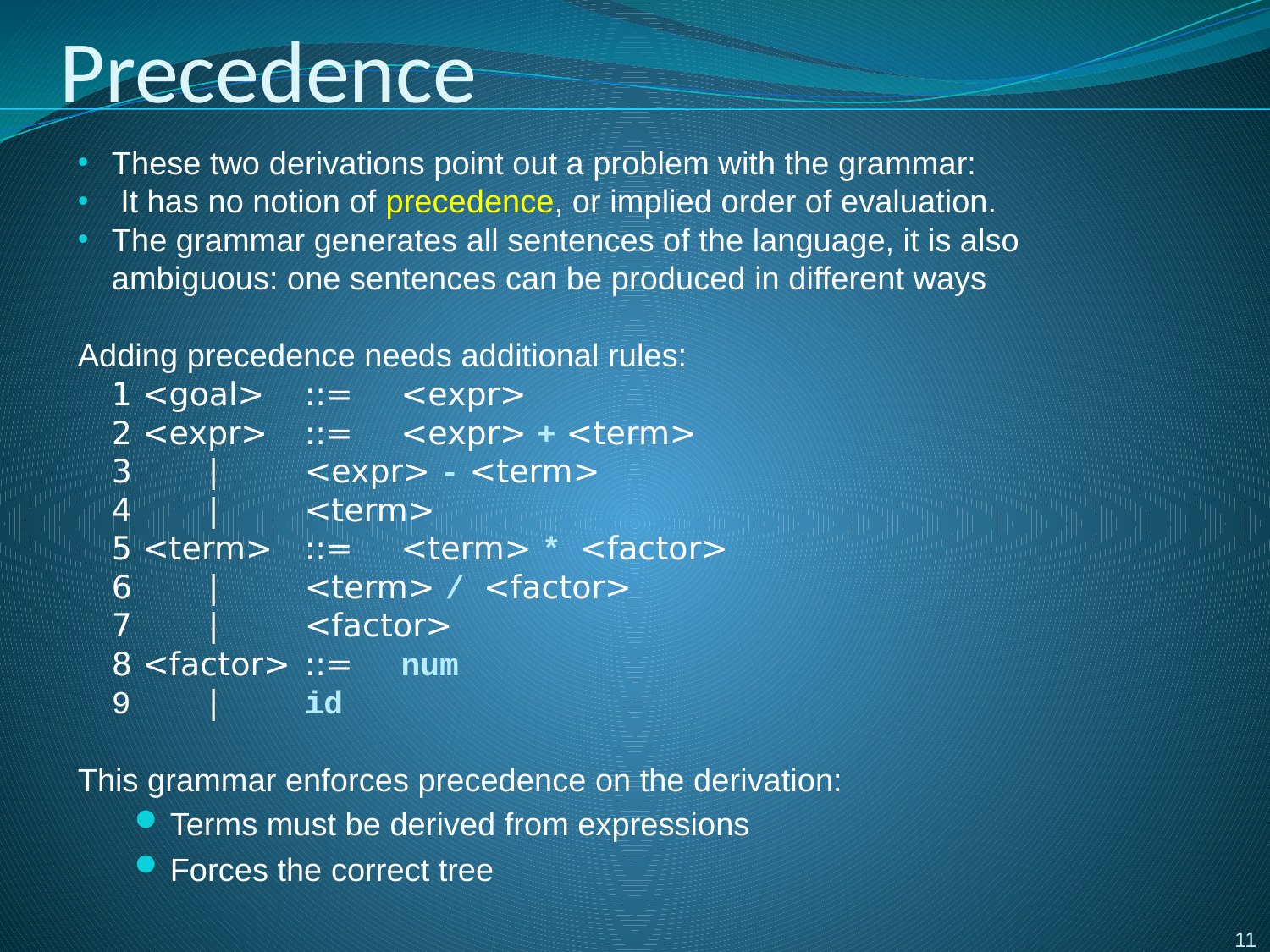

# Precedence
These two derivations point out a problem with the grammar:
 It has no notion of precedence, or implied order of evaluation.
The grammar generates all sentences of the language, it is also ambiguous: one sentences can be produced in different ways

Adding precedence needs additional rules:
		1 <goal>	::= 	<expr>
		2 <expr>	::= 	<expr> + <term>
		3				|		<expr> - <term>
		4				|		<term>
		5 <term>	::= 	<term> * <factor>
		6				|		<term> / <factor>
		7				|		<factor>
		8 <factor>	::= 	num
		9				|		id

This grammar enforces precedence on the derivation:
Terms must be derived from expressions
Forces the correct tree
11